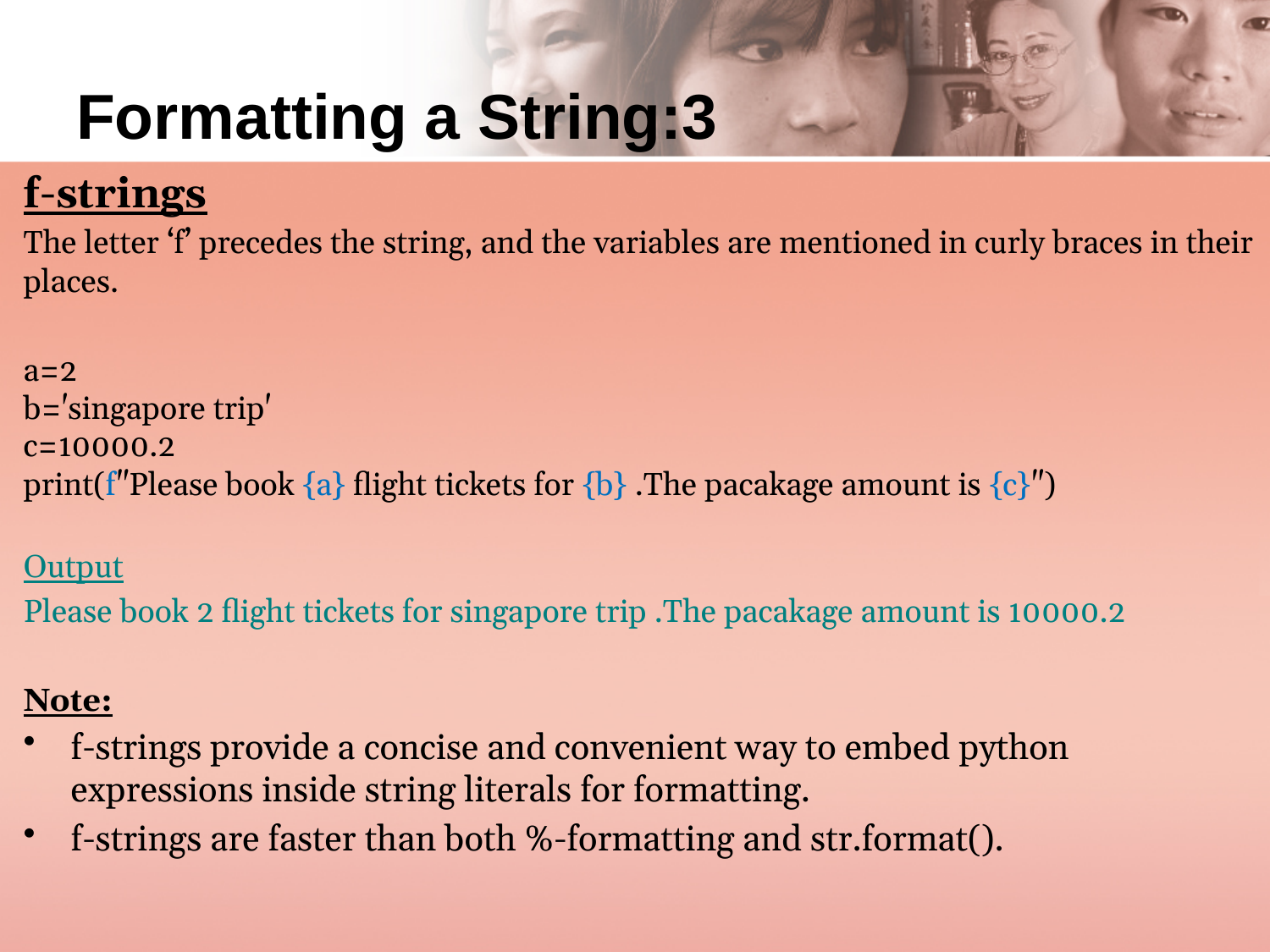

# Formatting a String:3
f-strings
The letter ‘f’ precedes the string, and the variables are mentioned in curly braces in their places.

a=2
b='singapore trip'
c=10000.2
print(f"Please book {a} flight tickets for {b} .The pacakage amount is {c}")
Output
Please book 2 flight tickets for singapore trip .The pacakage amount is 10000.2

Note:
f-strings provide a concise and convenient way to embed python expressions inside string literals for formatting.
f-strings are faster than both %-formatting and str.format().